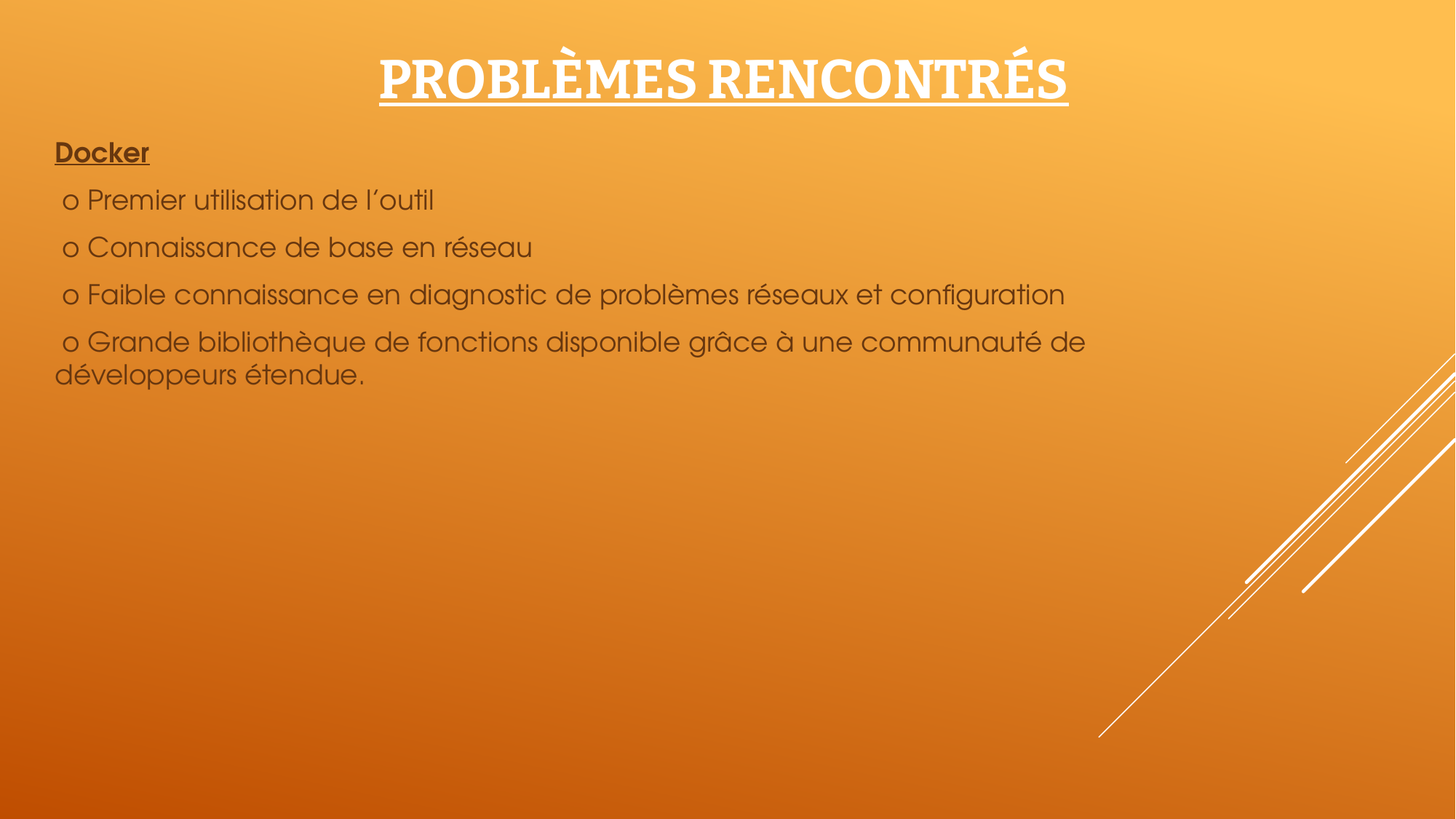

# Problèmes rencontrés
Docker
 o Premier utilisation de l’outil
 o Connaissance de base en réseau
 o Faible connaissance en diagnostic de problèmes réseaux et configuration
 o Grande bibliothèque de fonctions disponible grâce à une communauté de développeurs étendue.